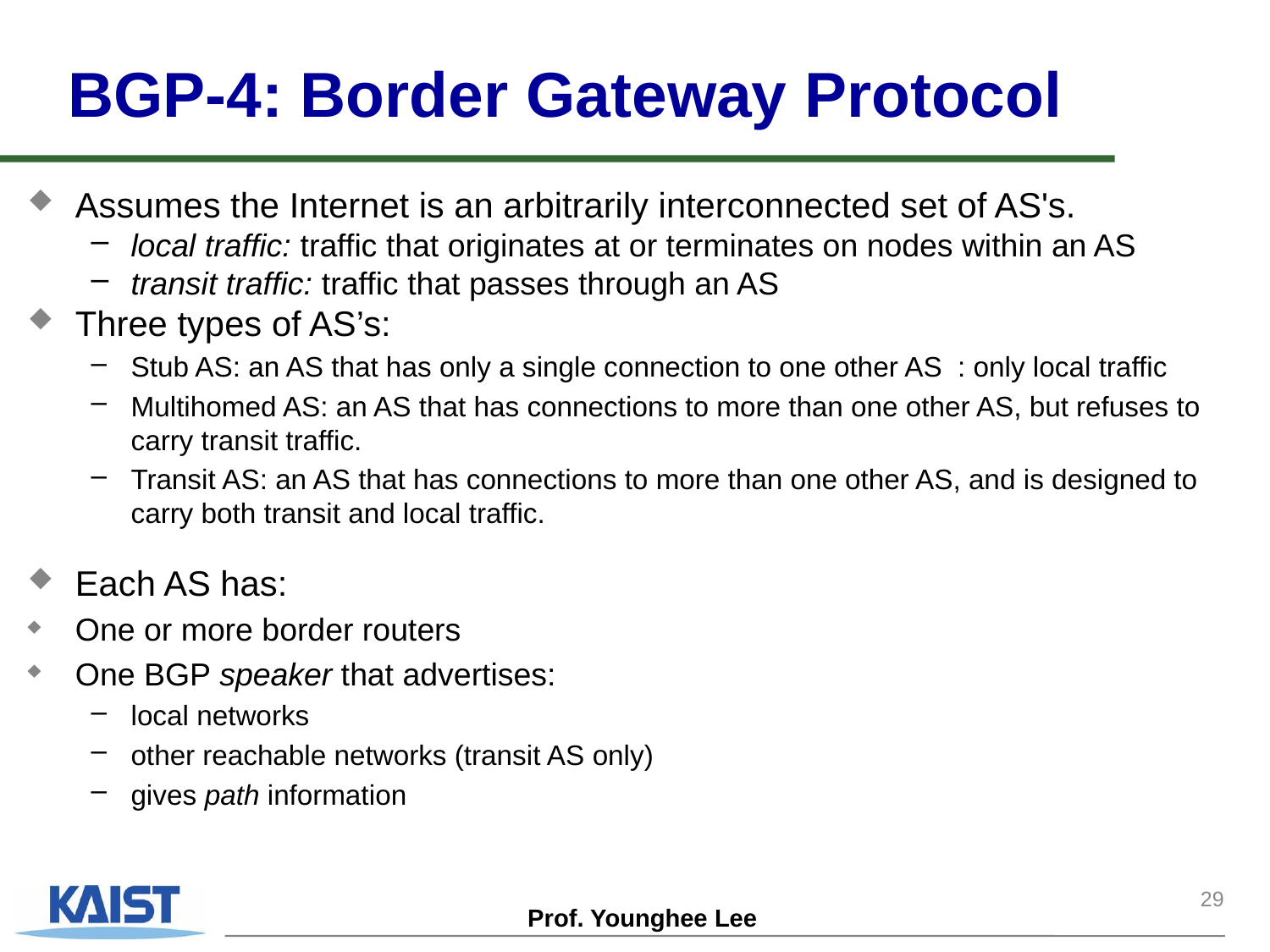

# BGP-4: Border Gateway Protocol
Assumes the Internet is an arbitrarily interconnected set of AS's.
local traffic: traffic that originates at or terminates on nodes within an AS
transit traffic: traffic that passes through an AS
Three types of AS’s:
Stub AS: an AS that has only a single connection to one other AS  : only local traffic
Multihomed AS: an AS that has connections to more than one other AS, but refuses to carry transit traffic.
Transit AS: an AS that has connections to more than one other AS, and is designed to carry both transit and local traffic.

Each AS has:
One or more border routers
One BGP speaker that advertises:
local networks
other reachable networks (transit AS only)
gives path information
29